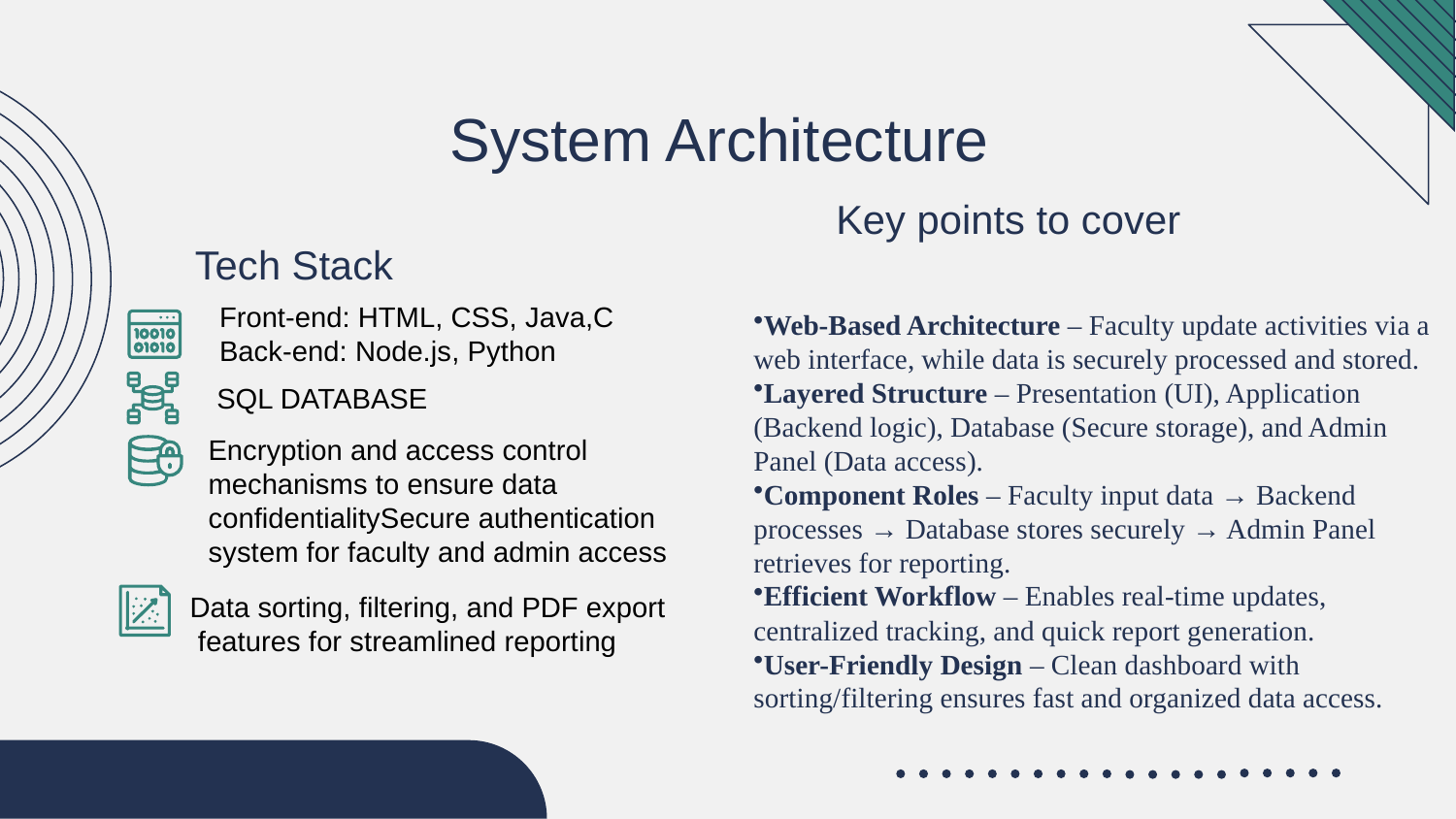

# System Architecture
Key points to cover
Tech Stack
Front-end: HTML, CSS, Java,C
Back-end: Node.js, Python
Web-Based Architecture – Faculty update activities via a web interface, while data is securely processed and stored.
Layered Structure – Presentation (UI), Application (Backend logic), Database (Secure storage), and Admin Panel (Data access).
Component Roles – Faculty input data → Backend processes → Database stores securely → Admin Panel retrieves for reporting.
Efficient Workflow – Enables real-time updates, centralized tracking, and quick report generation.
User-Friendly Design – Clean dashboard with sorting/filtering ensures fast and organized data access.

SQL DATABASE
Encryption and access control mechanisms to ensure data confidentialitySecure authentication system for faculty and admin access

Data sorting, filtering, and PDF export
 features for streamlined reporting